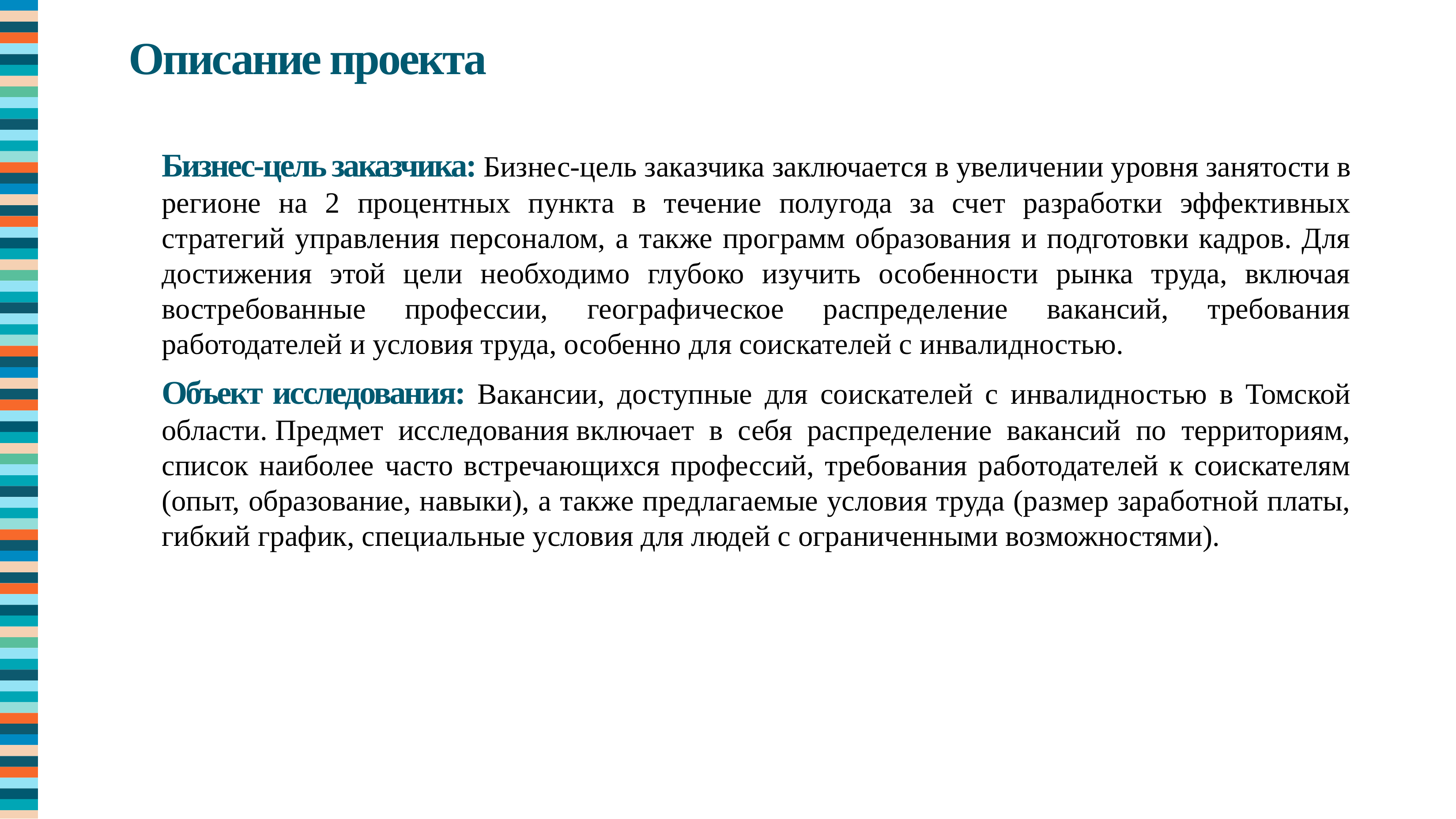

Описание проекта
Бизнес-цель заказчика: Бизнес-цель заказчика заключается в увеличении уровня занятости в регионе на 2 процентных пункта в течение полугода за счет разработки эффективных стратегий управления персоналом, а также программ образования и подготовки кадров. Для достижения этой цели необходимо глубоко изучить особенности рынка труда, включая востребованные профессии, географическое распределение вакансий, требования работодателей и условия труда, особенно для соискателей с инвалидностью.
Объект исследования: Вакансии, доступные для соискателей с инвалидностью в Томской области. Предмет исследования включает в себя распределение вакансий по территориям, список наиболее часто встречающихся профессий, требования работодателей к соискателям (опыт, образование, навыки), а также предлагаемые условия труда (размер заработной платы, гибкий график, специальные условия для людей с ограниченными возможностями).